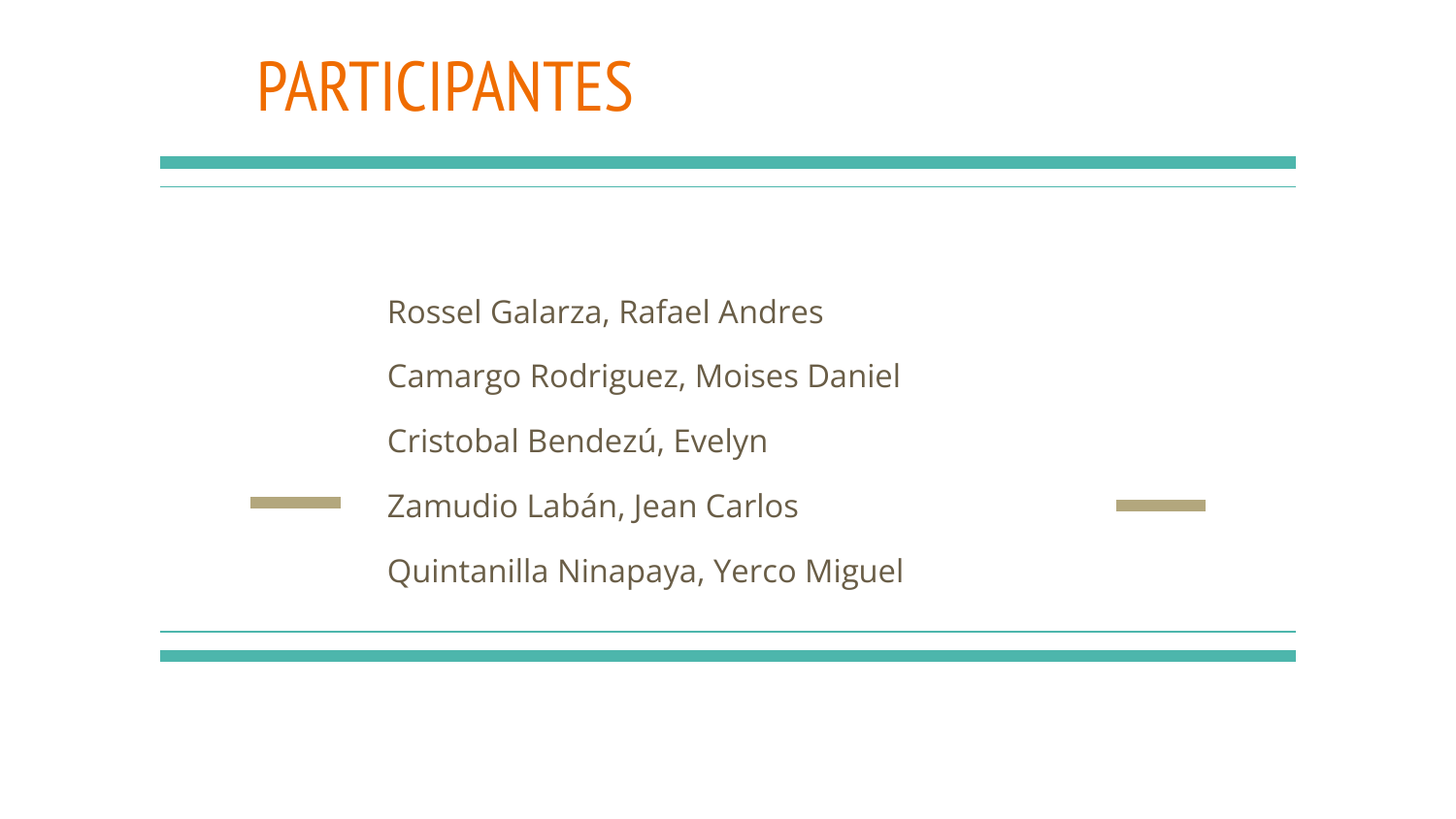

# PARTICIPANTES
Rossel Galarza, Rafael Andres
Camargo Rodriguez, Moises Daniel
Cristobal Bendezú, Evelyn
Zamudio Labán, Jean Carlos
Quintanilla Ninapaya, Yerco Miguel